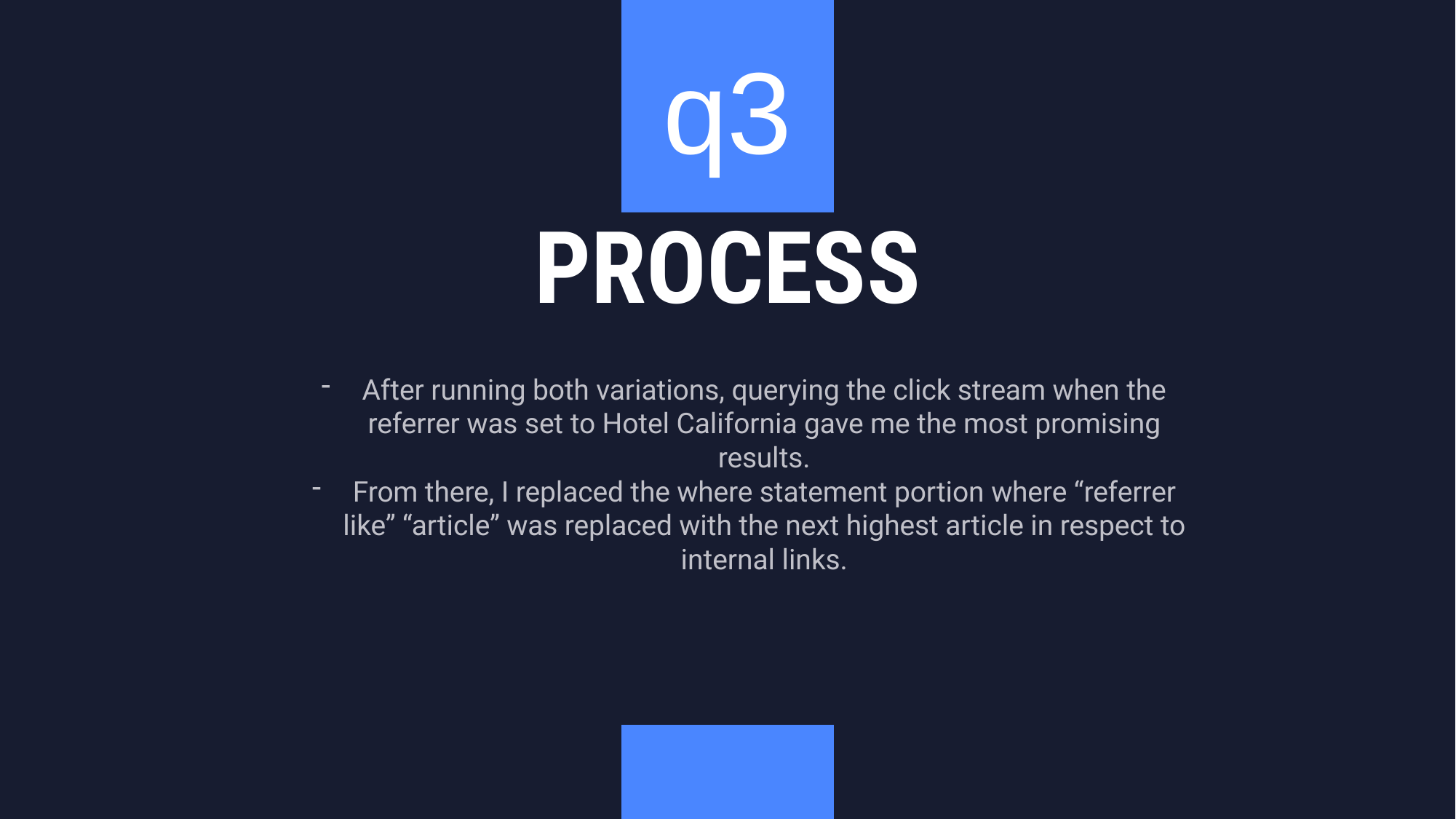

q3
PROCESS
After running both variations, querying the click stream when the referrer was set to Hotel California gave me the most promising results.
From there, I replaced the where statement portion where “referrer like” “article” was replaced with the next highest article in respect to internal links.